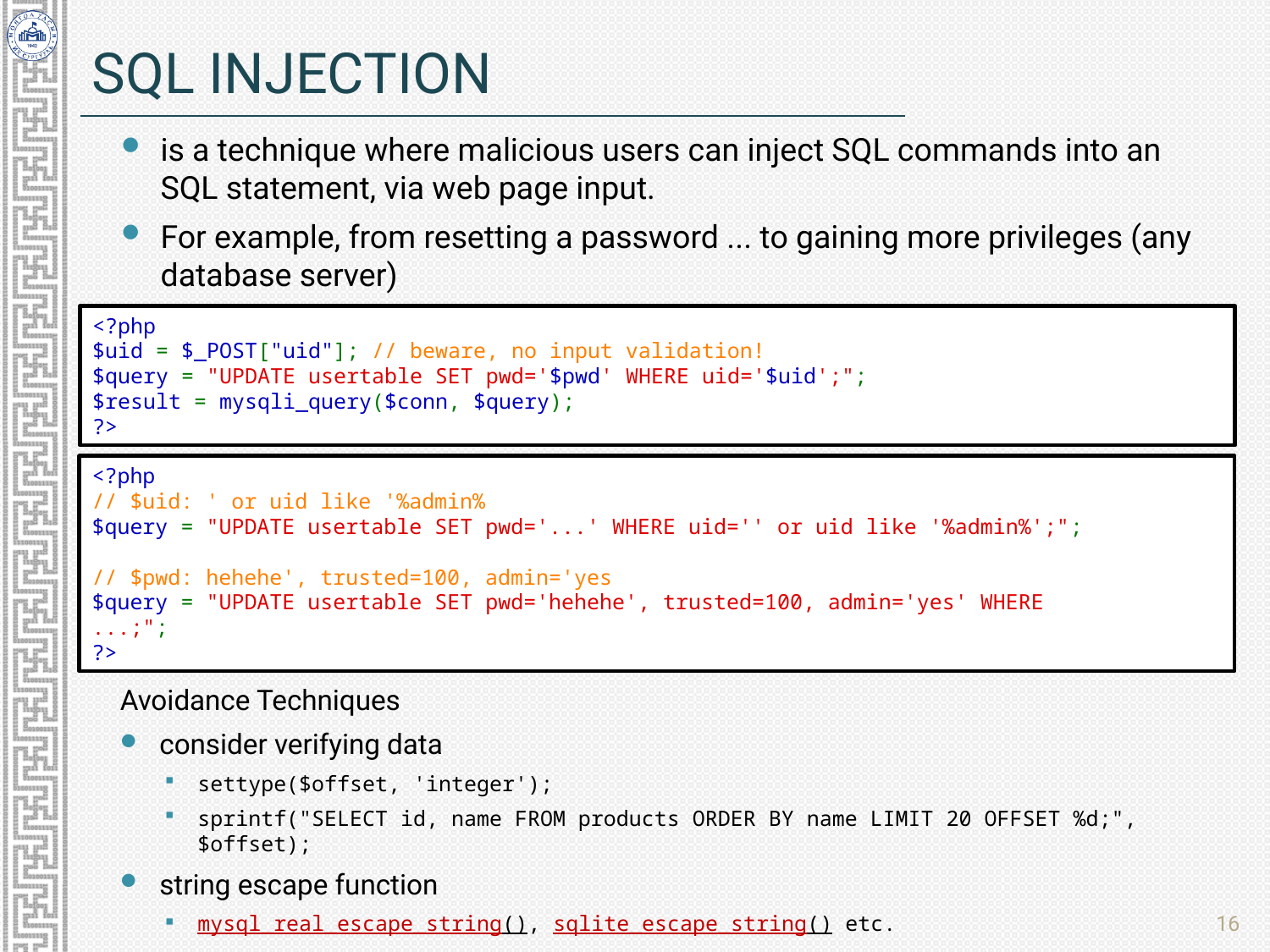

# SQL Injection
is a technique where malicious users can inject SQL commands into an SQL statement, via web page input.
For example, from resetting a password ... to gaining more privileges (any database server)
<?php
$uid = $_POST["uid"]; // beware, no input validation!
$query = "UPDATE usertable SET pwd='$pwd' WHERE uid='$uid';";
$result = mysqli_query($conn, $query);
?>
<?php
// $uid: ' or uid like '%admin%
$query = "UPDATE usertable SET pwd='...' WHERE uid='' or uid like '%admin%';";
// $pwd: hehehe', trusted=100, admin='yes
$query = "UPDATE usertable SET pwd='hehehe', trusted=100, admin='yes' WHERE
...;";
?>
Avoidance Techniques
consider verifying data
settype($offset, 'integer');
sprintf("SELECT id, name FROM products ORDER BY name LIMIT 20 OFFSET %d;", $offset);
string escape function
mysql_real_escape_string(), sqlite_escape_string() etc.
16